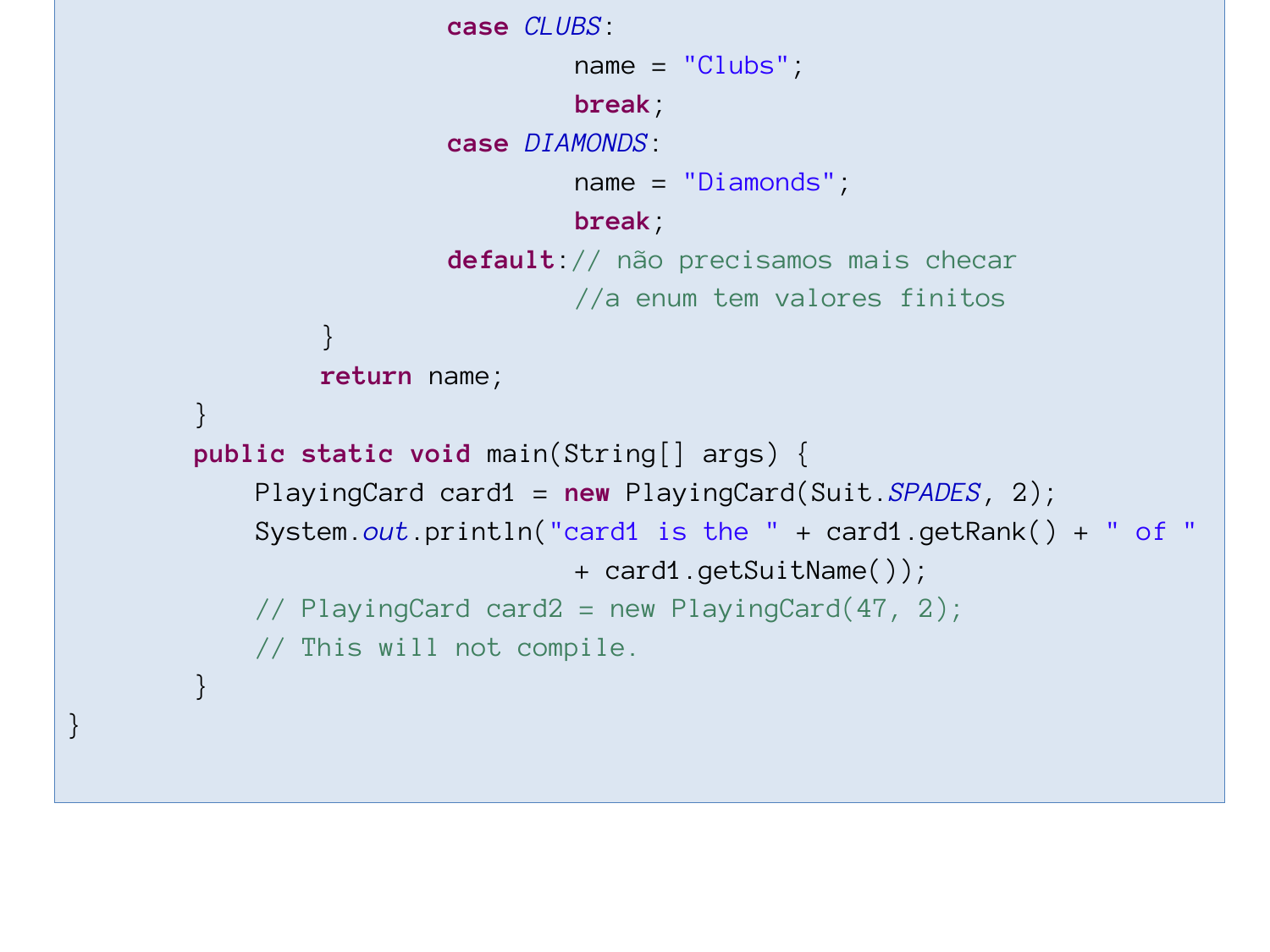

case CLUBS:
				name = "Clubs";
				break;
			case DIAMONDS:
				name = "Diamonds";
				break;
			default:// não precisamos mais checar
				//a enum tem valores finitos
		}
		return name;
	}
	public static void main(String[] args) {
	    PlayingCard card1 = new PlayingCard(Suit.SPADES, 2);
	    System.out.println("card1 is the " + card1.getRank() + " of "
				+ card1.getSuitName());
	    // PlayingCard card2 = new PlayingCard(47, 2);
	    // This will not compile.
	}
}